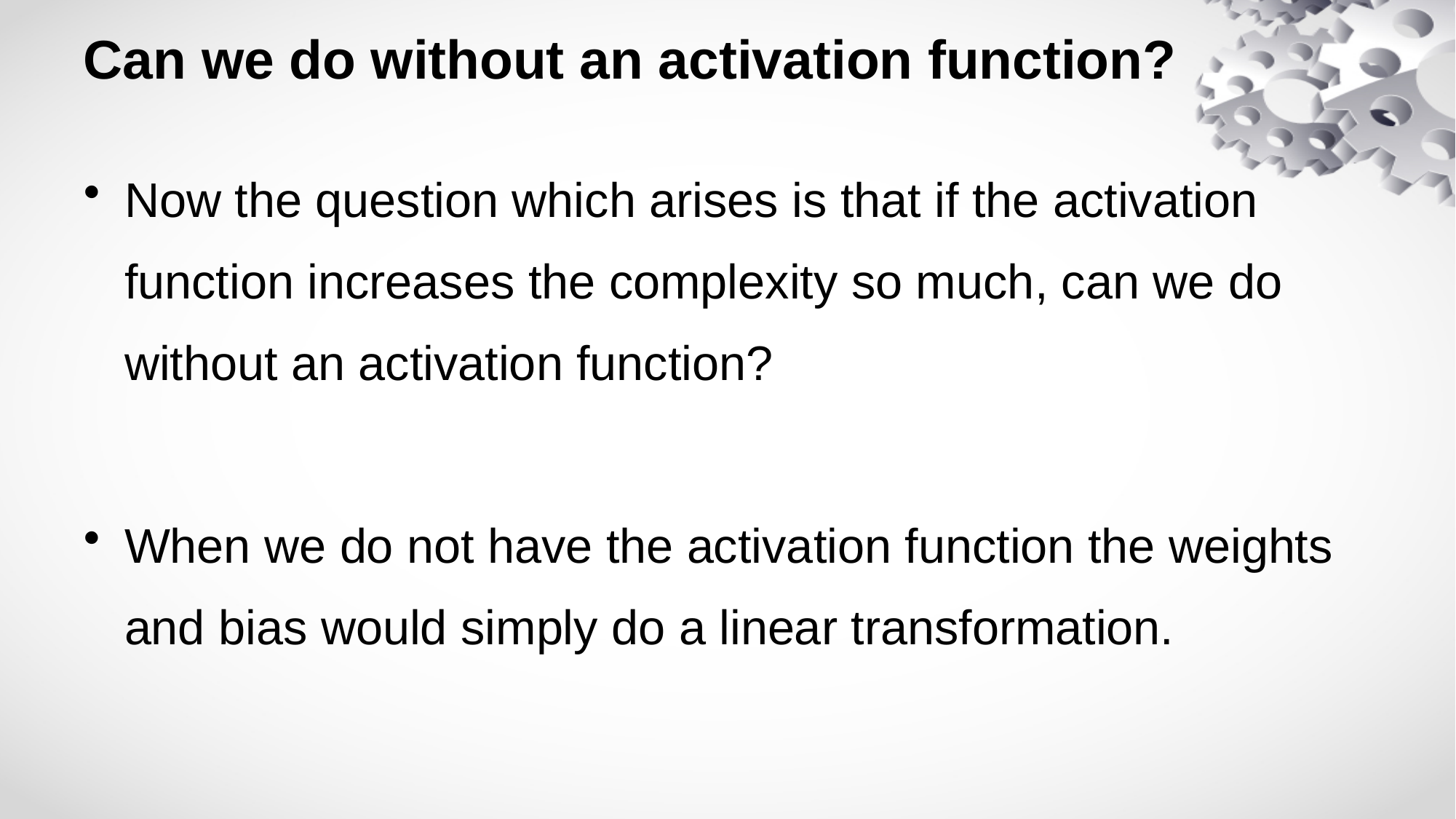

# Can we do without an activation function?
Now the question which arises is that if the activation function increases the complexity so much, can we do without an activation function?

When we do not have the activation function the weights and bias would simply do a linear transformation.